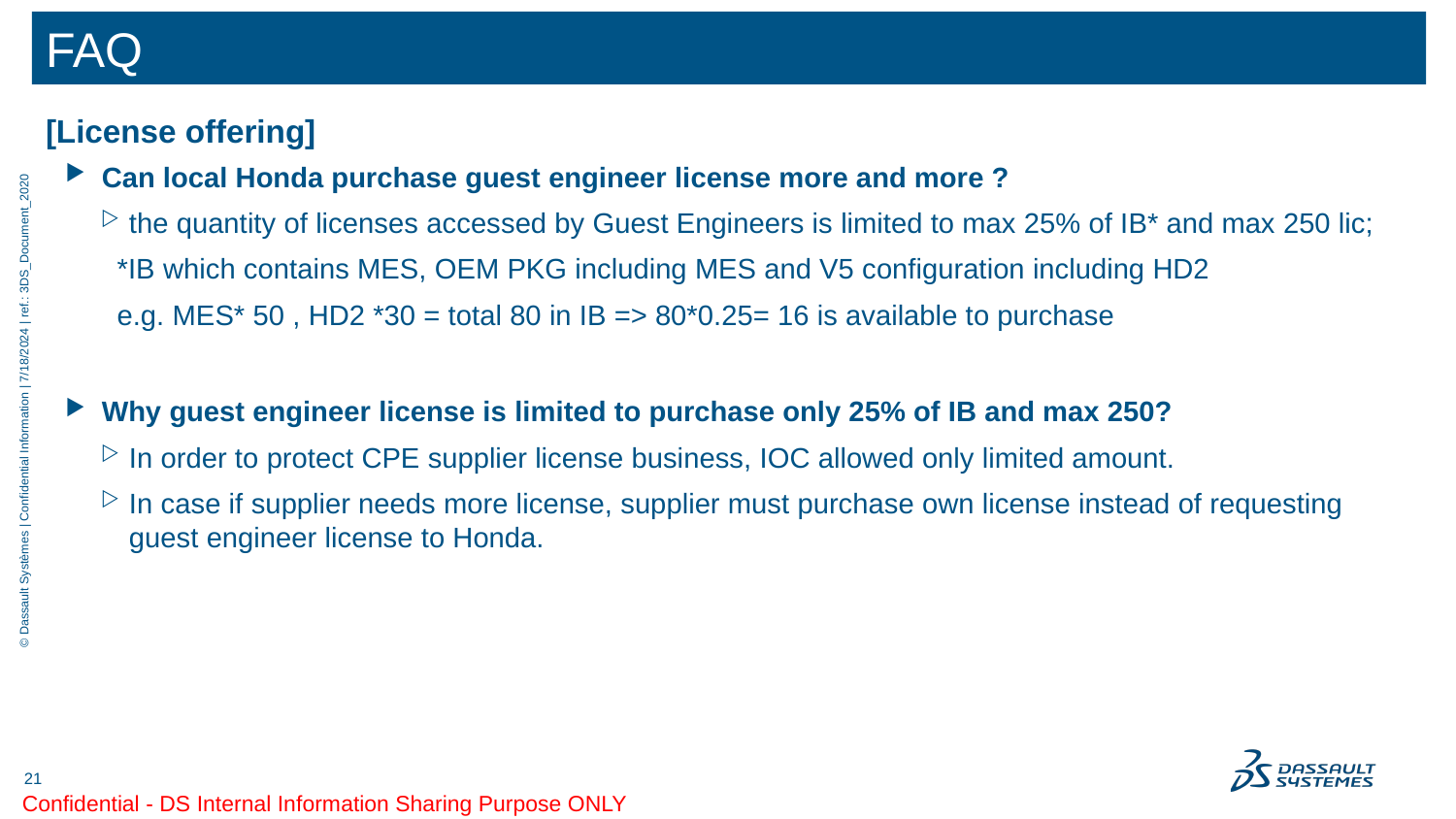

FAQ
[License offering]
Can local Honda purchase guest engineer license more and more ?
the quantity of licenses accessed by Guest Engineers is limited to max 25% of IB* and max 250 lic;
  *IB which contains MES, OEM PKG including MES and V5 configuration including HD2
  e.g. MES* 50 , HD2 *30 = total 80 in IB => 80*0.25= 16 is available to purchase

Why guest engineer license is limited to purchase only 25% of IB and max 250?
In order to protect CPE supplier license business, IOC allowed only limited amount.
In case if supplier needs more license, supplier must purchase own license instead of requesting guest engineer license to Honda.
Confidential - DS Internal Information Sharing Purpose ONLY